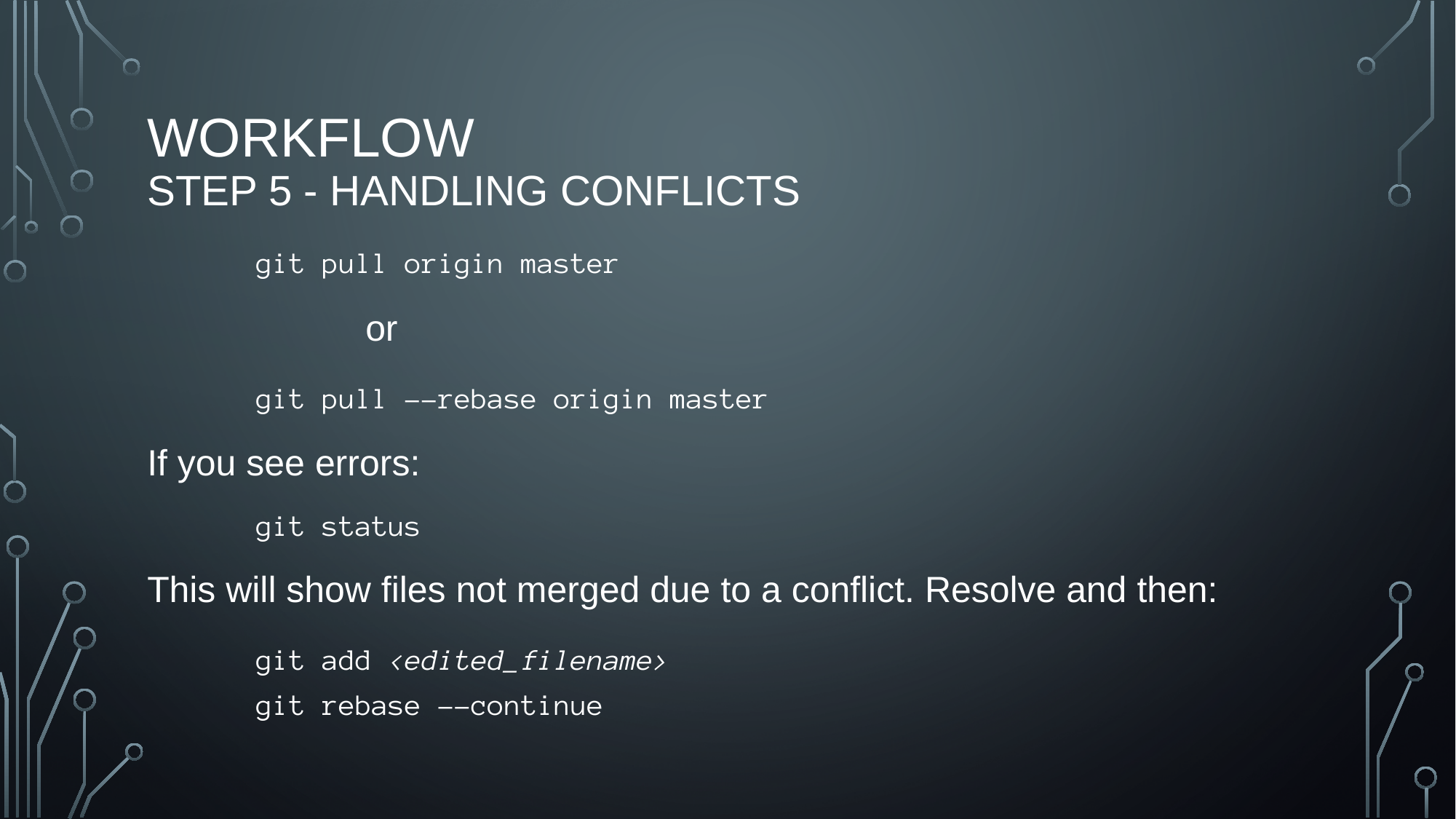

# Workflow Step 5 - Handling Conflicts
	git pull origin master
    		or
	git pull --rebase origin master
If you see errors:
	git status
This will show files not merged due to a conflict. Resolve and then:
	git add <edited_filename>
	git rebase --continue